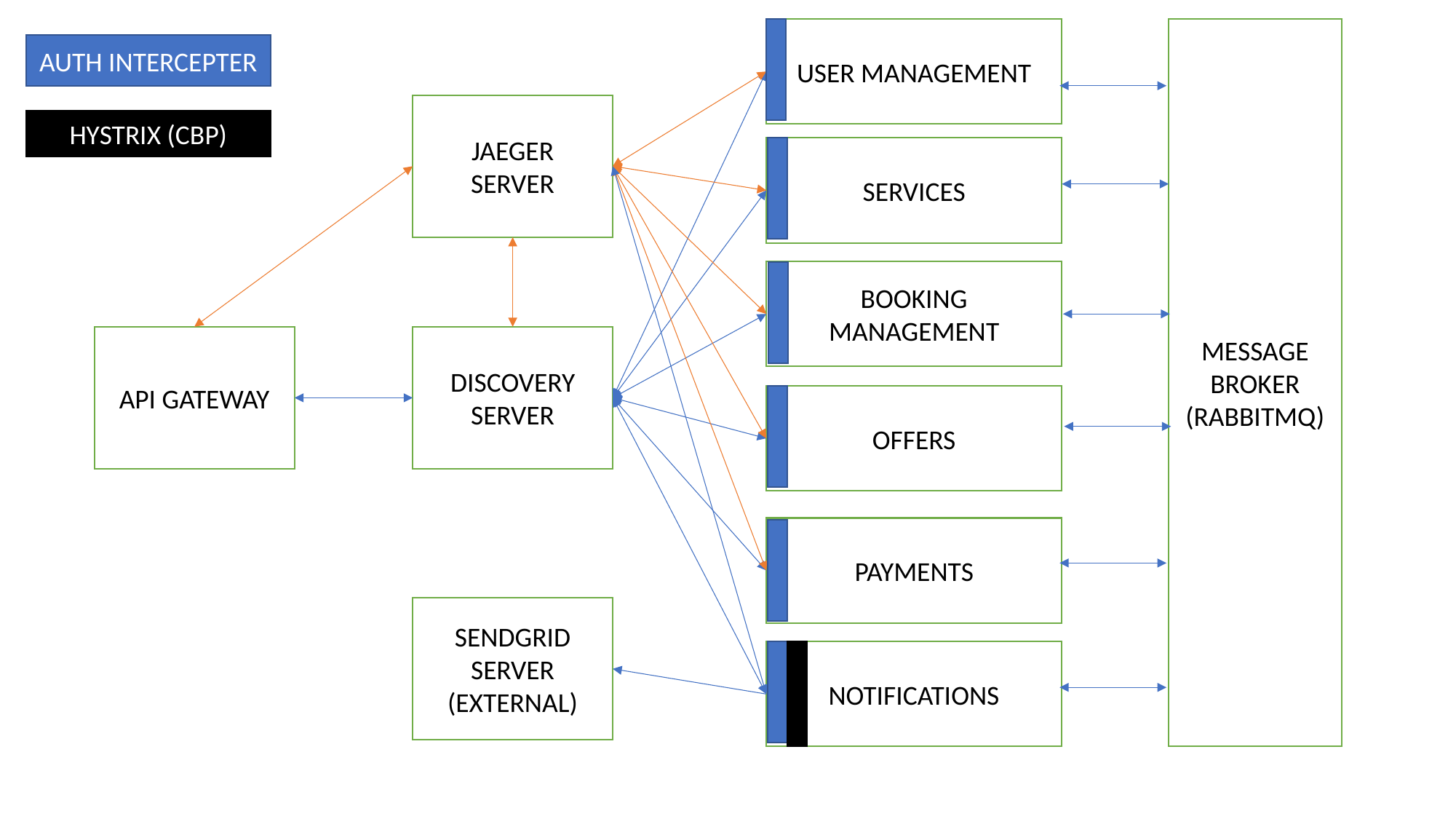

USER MANAGEMENT
MESSAGE BROKER (RABBITMQ)
AUTH INTERCEPTER
JAEGER
SERVER
HYSTRIX (CBP)

SERVICES
BOOKING MANAGEMENT

API GATEWAY
DISCOVERY SERVER

OFFERS
PAYMENTS

SENDGRID SERVER (EXTERNAL)
NOTIFICATIONS